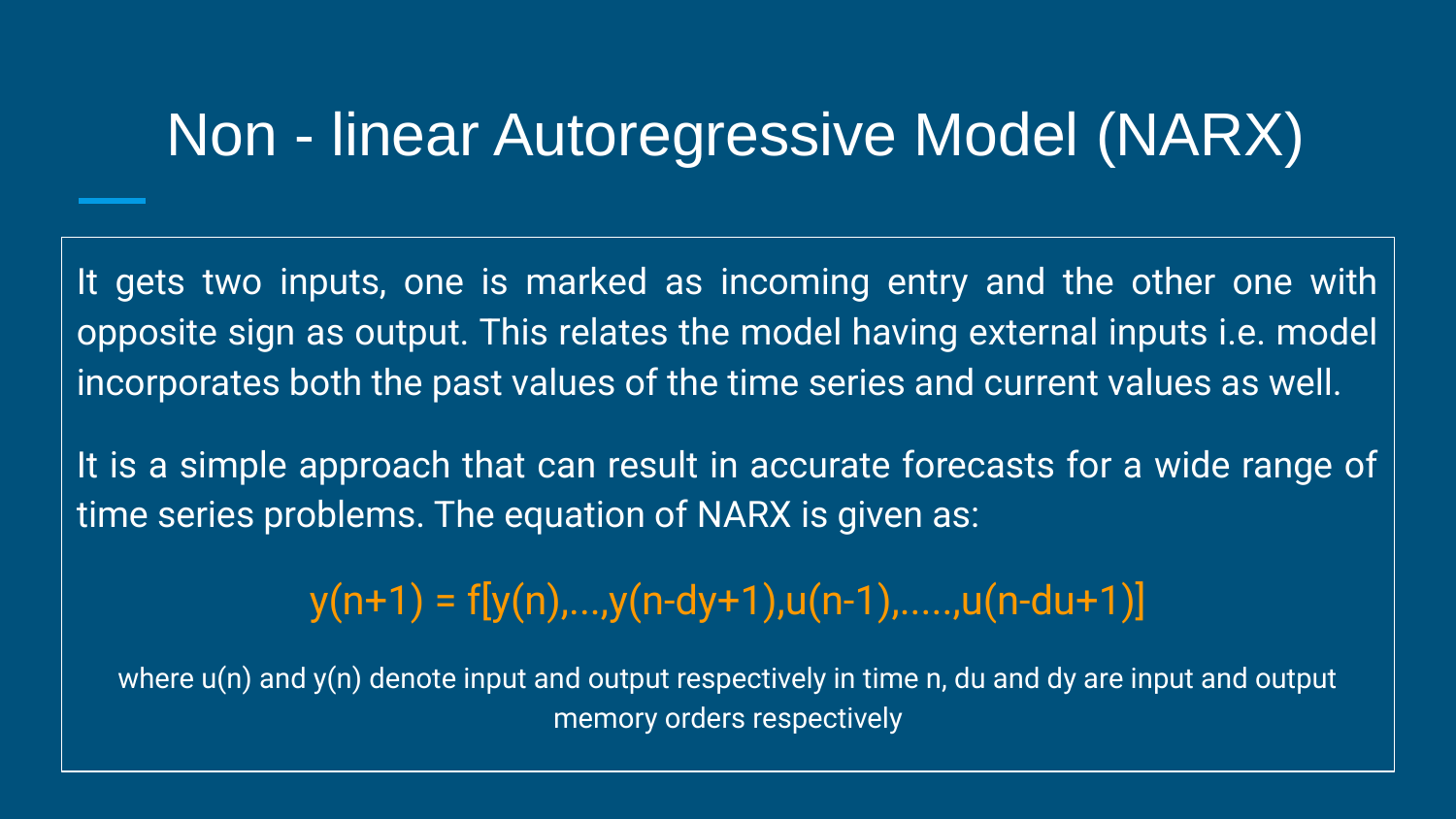

# Non - linear Autoregressive Model (NARX)
It gets two inputs, one is marked as incoming entry and the other one with opposite sign as output. This relates the model having external inputs i.e. model incorporates both the past values of the time series and current values as well.
It is a simple approach that can result in accurate forecasts for a wide range of time series problems. The equation of NARX is given as:
y(n+1) = f[y(n),...,y(n-dy+1),u(n-1),.....,u(n-du+1)]
where u(n) and y(n) denote input and output respectively in time n, du and dy are input and output memory orders respectively